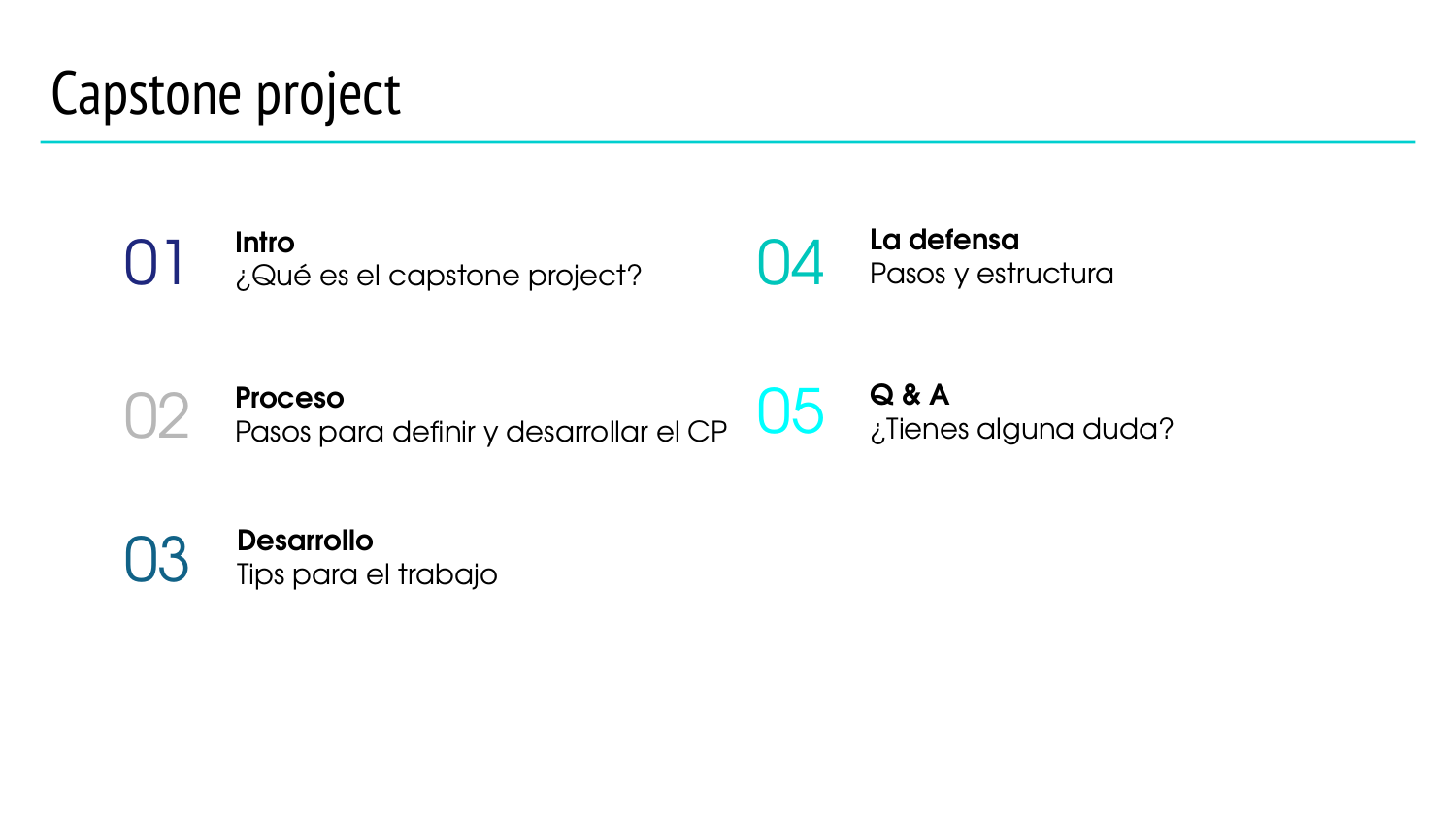

Capstone project

01
04
La defensa
Pasos y estructura

Intro
¿Qué es el capstone project?
05
02
Q & A
¿Tienes alguna duda?

Proceso
Pasos para definir y desarrollar el CP
03
Desarrollo
Tips para el trabajo